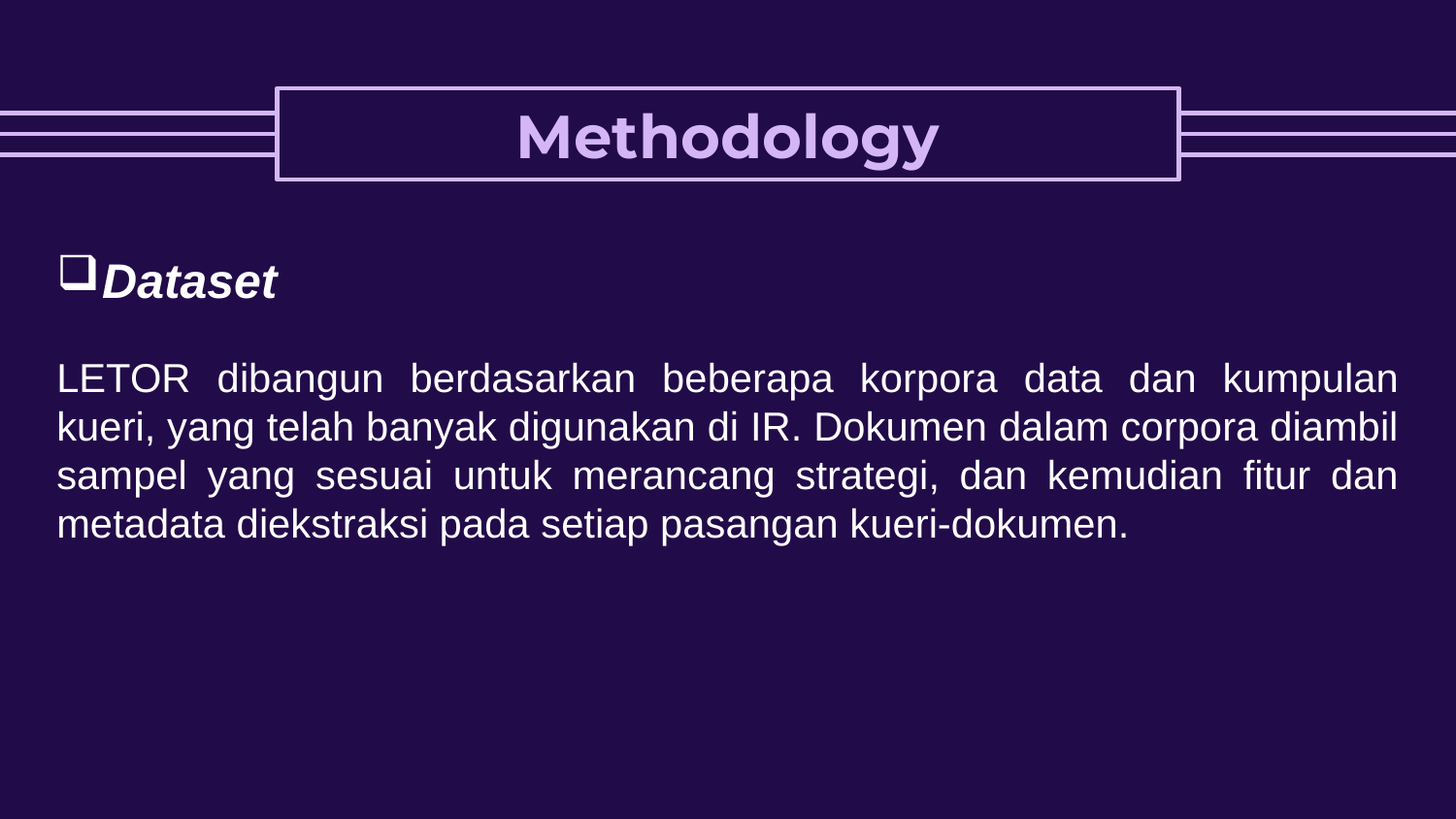

# Methodology
Dataset

LETOR dibangun berdasarkan beberapa korpora data dan kumpulan kueri, yang telah banyak digunakan di IR. Dokumen dalam corpora diambil sampel yang sesuai untuk merancang strategi, dan kemudian fitur dan metadata diekstraksi pada setiap pasangan kueri-dokumen.